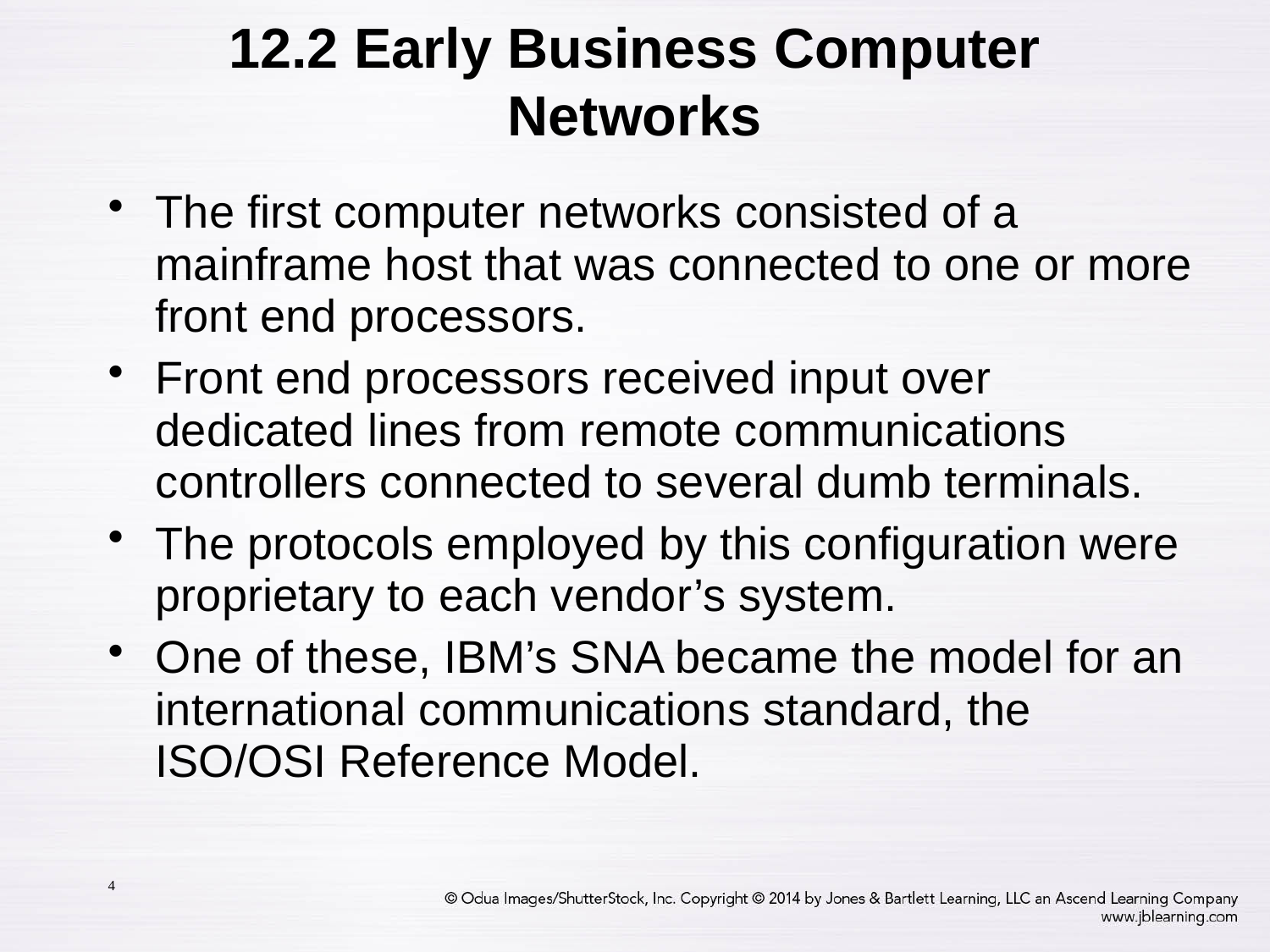

# 12.2 Early Business Computer Networks
The first computer networks consisted of a mainframe host that was connected to one or more front end processors.
Front end processors received input over dedicated lines from remote communications controllers connected to several dumb terminals.
The protocols employed by this configuration were proprietary to each vendor’s system.
One of these, IBM’s SNA became the model for an international communications standard, the ISO/OSI Reference Model.
4